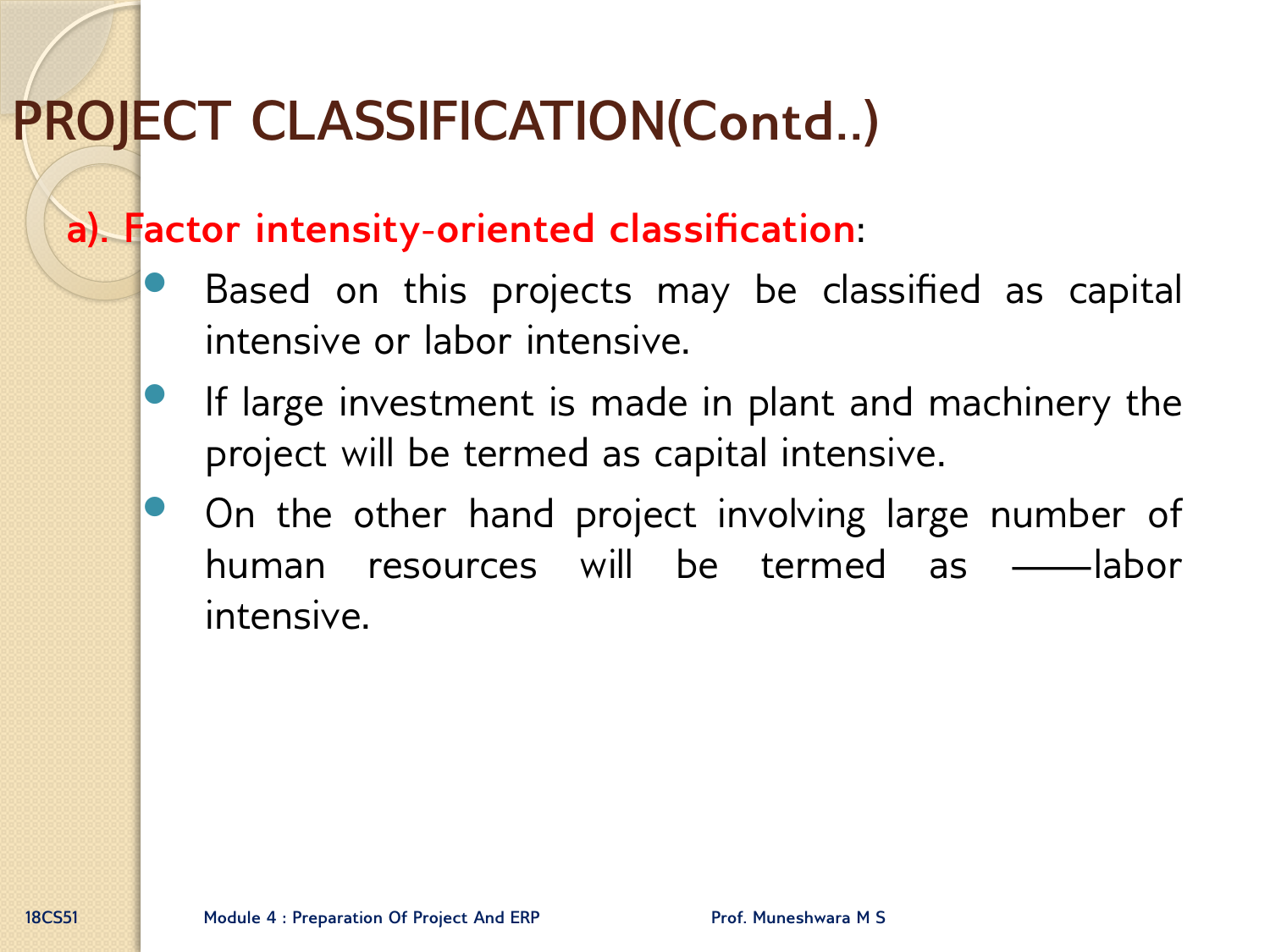

# PROJECT CLASSIFICATION(Contd..)
a). Factor intensity-oriented classification:
Based on this projects may be classified as capital intensive or labor intensive.
If large investment is made in plant and machinery the project will be termed as capital intensive.
On the other hand project involving large number of human resources will be termed as ―labor intensive.
18CS51                      Module 4 : Preparation Of Project And ERP                              Prof. Muneshwara M S